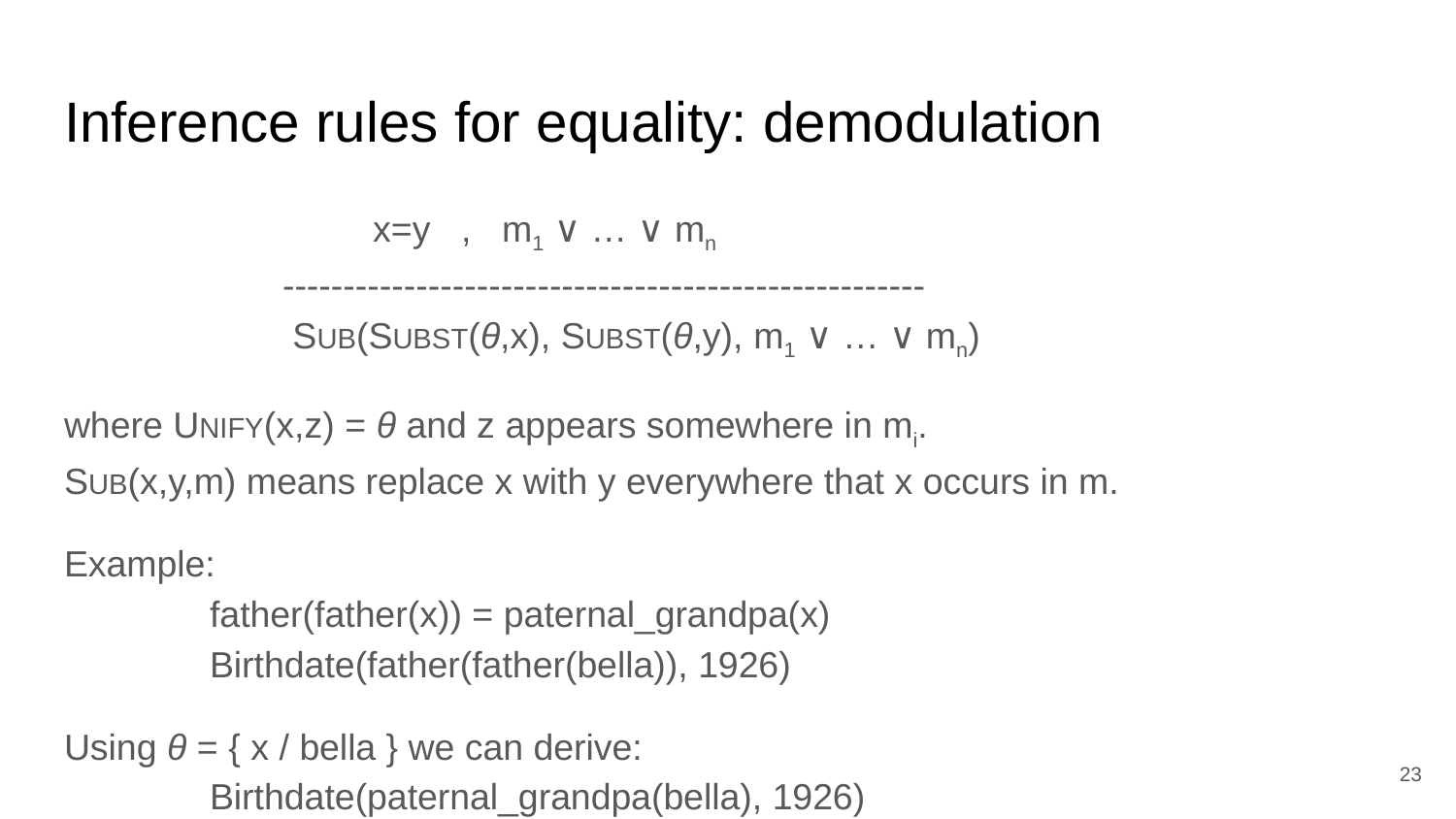

# Inference rules for equality: demodulation
                x=y   ,   m1 ∨ … ∨ mn
	-----------------------------------------------------
	 SUB(SUBST(θ,x), SUBST(θ,y), m1 ∨ … ∨ mn)
where UNIFY(x,z) = θ and z appears somewhere in mi.
SUB(x,y,m) means replace x with y everywhere that x occurs in m.
Example:
	father(father(x)) = paternal_grandpa(x)
	Birthdate(father(father(bella)), 1926)
Using θ = { x / bella } we can derive:
	Birthdate(paternal_grandpa(bella), 1926)
23